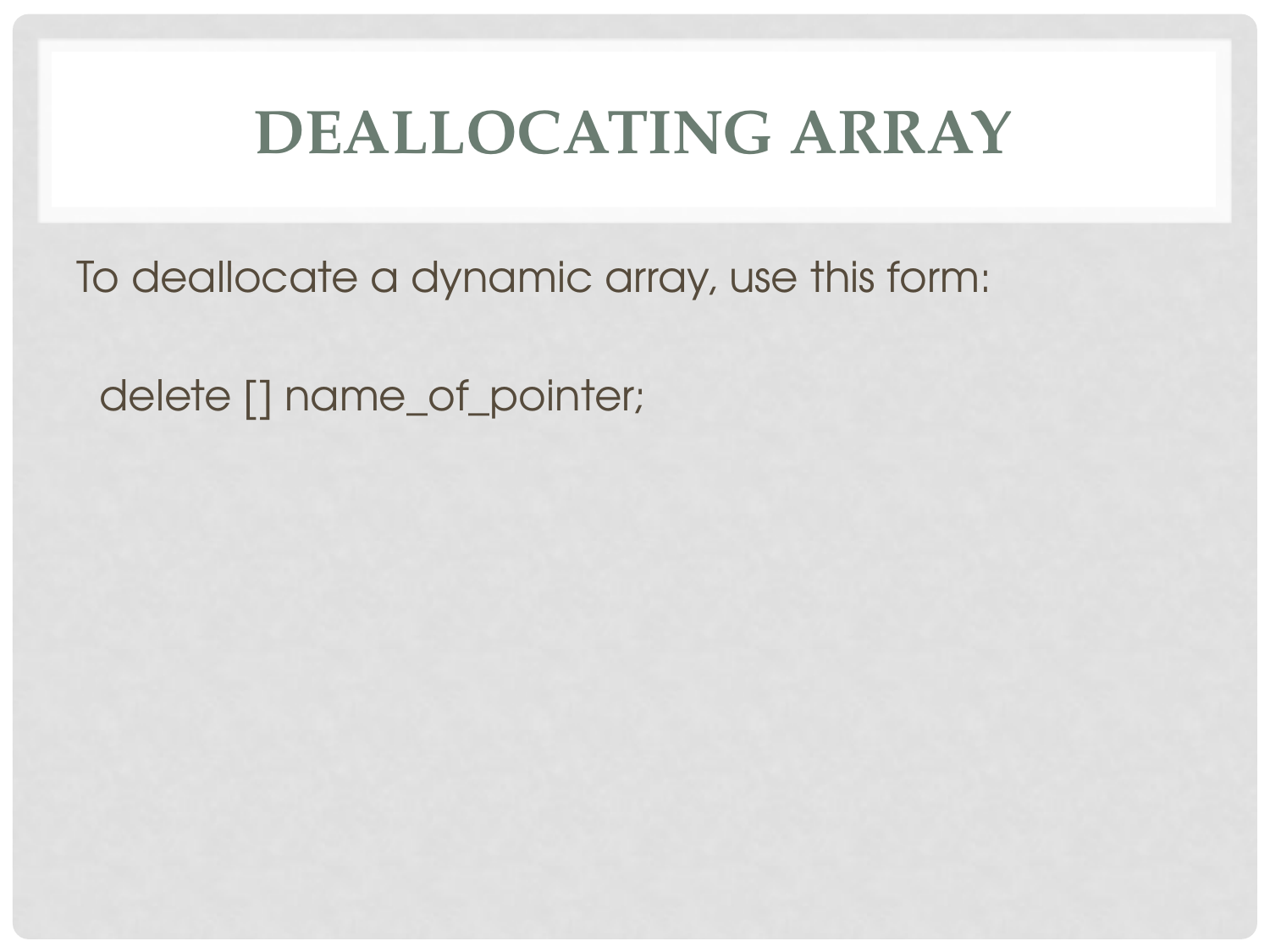

# Deallocating Array
To deallocate a dynamic array, use this form:

  delete [] name_of_pointer;